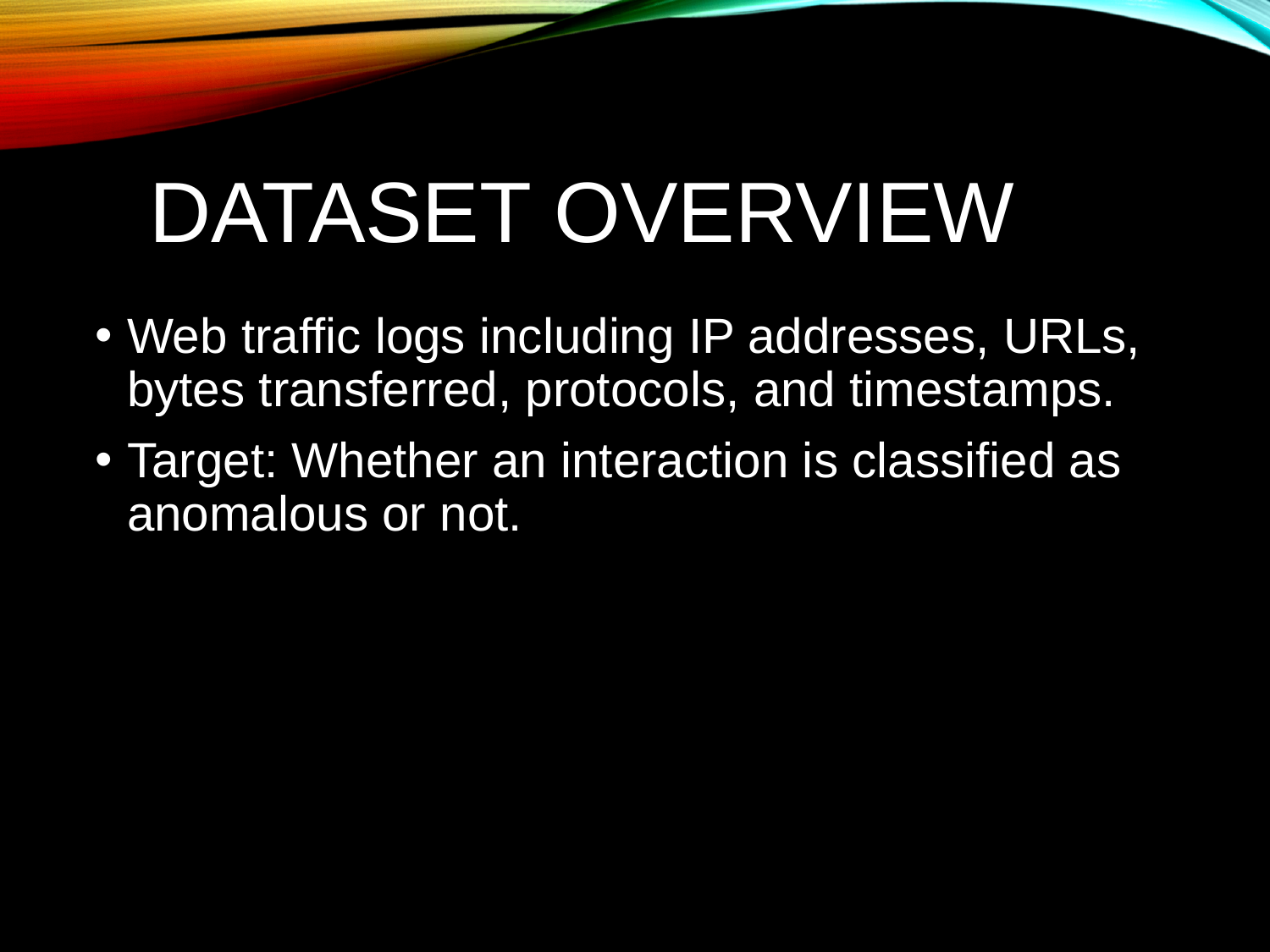

# Dataset Overview
Web traffic logs including IP addresses, URLs, bytes transferred, protocols, and timestamps.
Target: Whether an interaction is classified as anomalous or not.